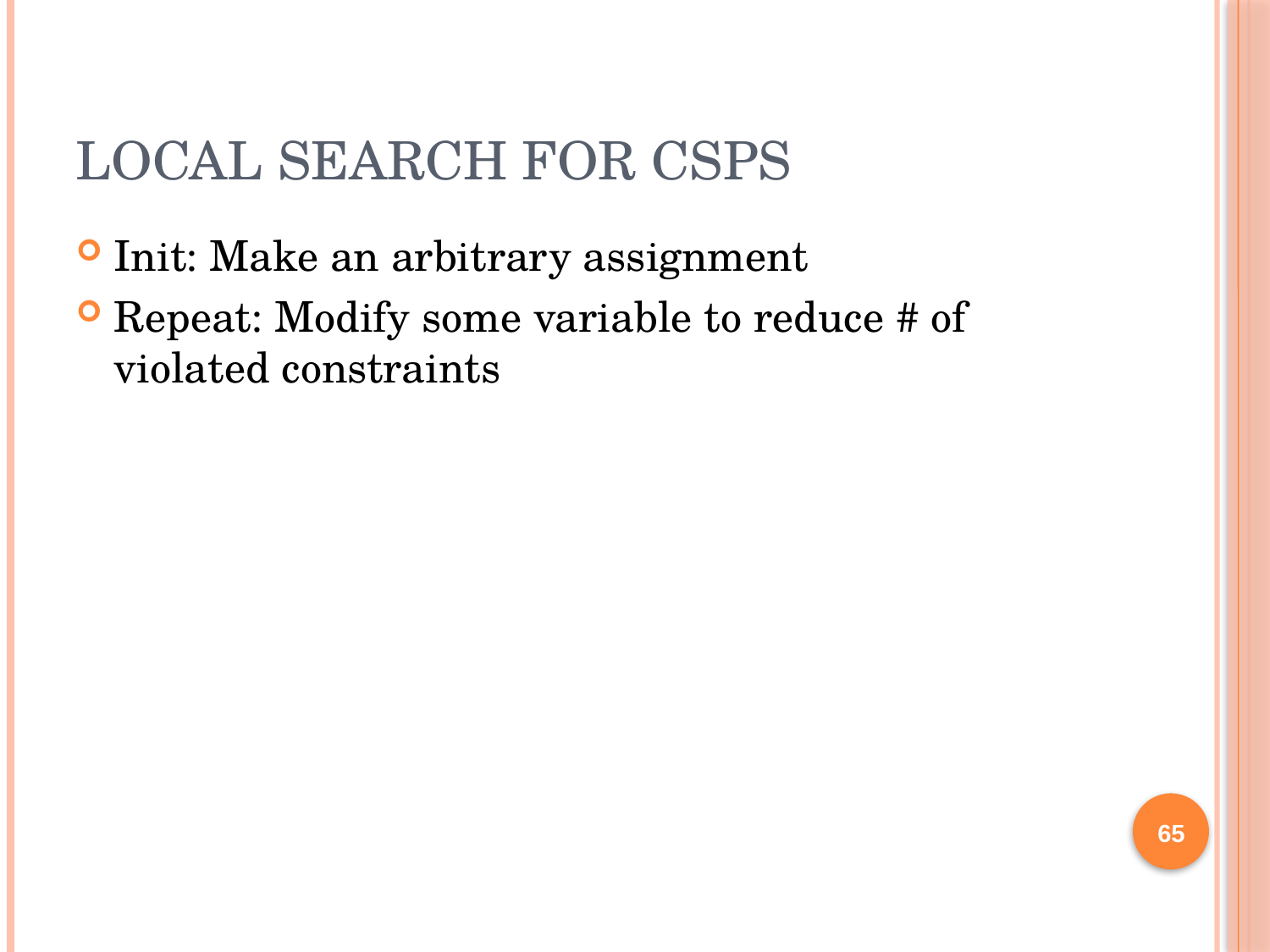

# Local Search for CSPs
Init: Make an arbitrary assignment
Repeat: Modify some variable to reduce # of violated constraints
65